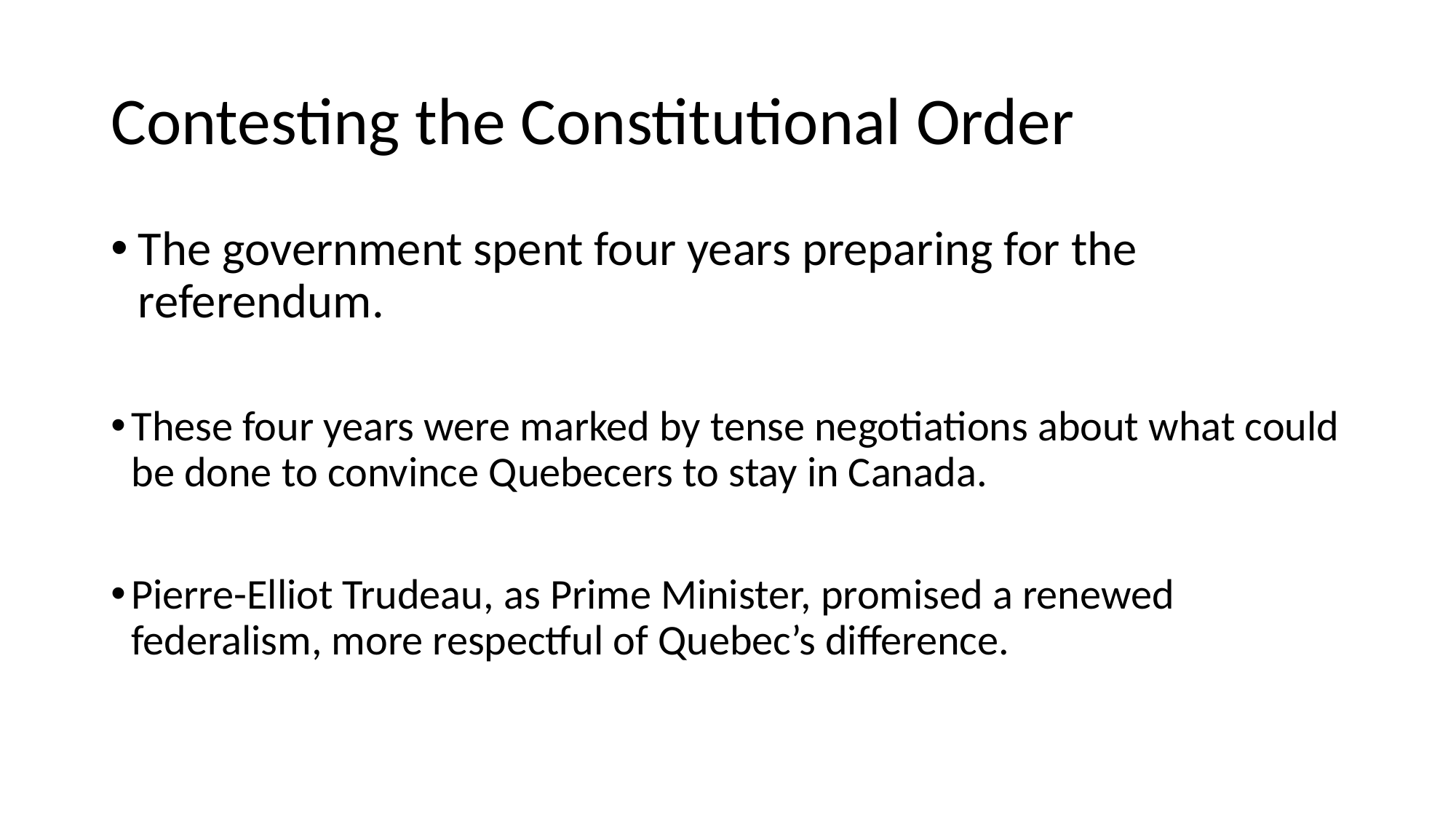

# Contesting the Constitutional Order
The government spent four years preparing for the referendum.

These four years were marked by tense negotiations about what could be done to convince Quebecers to stay in Canada.

Pierre-Elliot Trudeau, as Prime Minister, promised a renewed federalism, more respectful of Quebec’s difference.